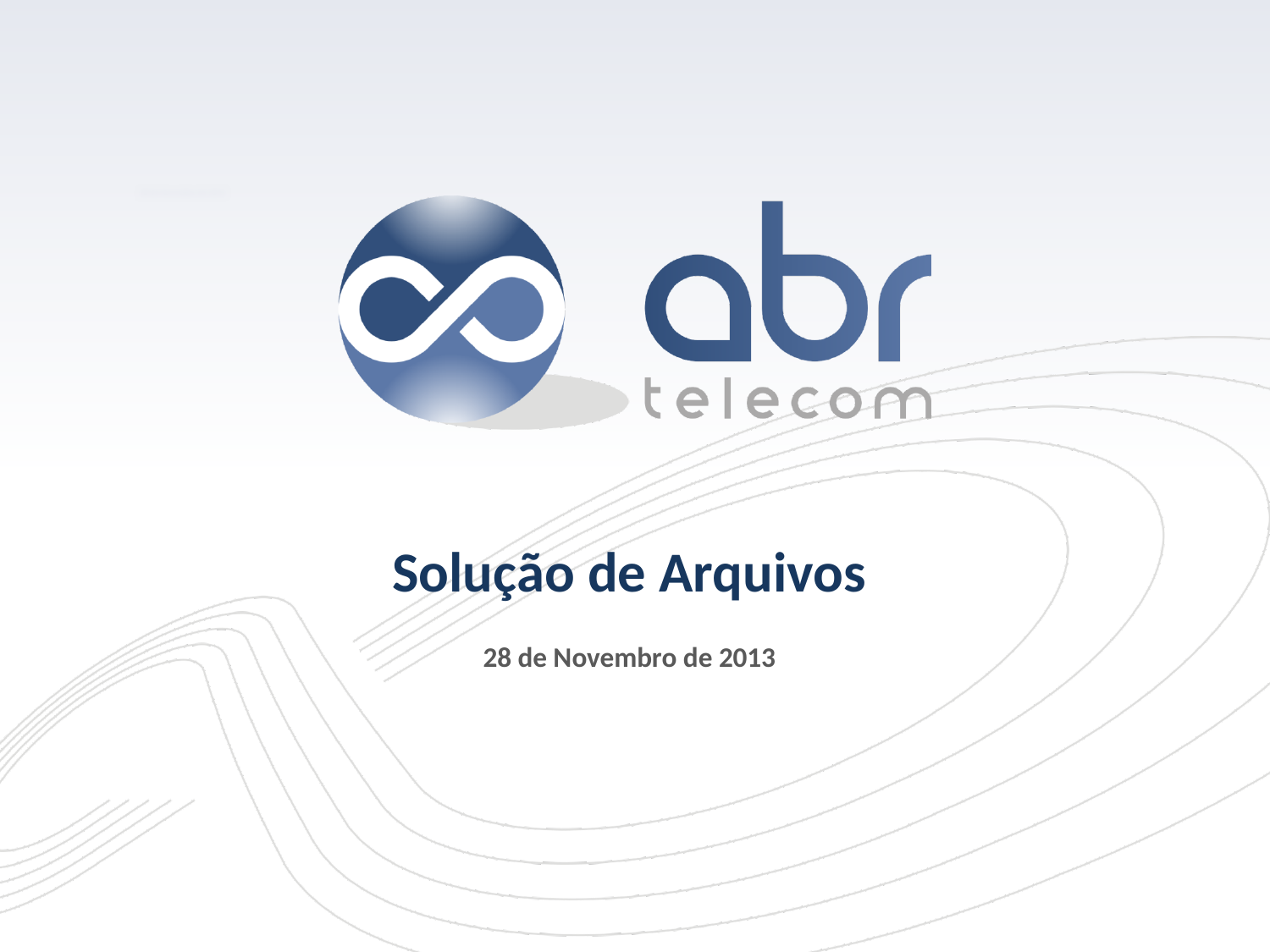

# Solução de Arquivos
28 de Novembro de 2013